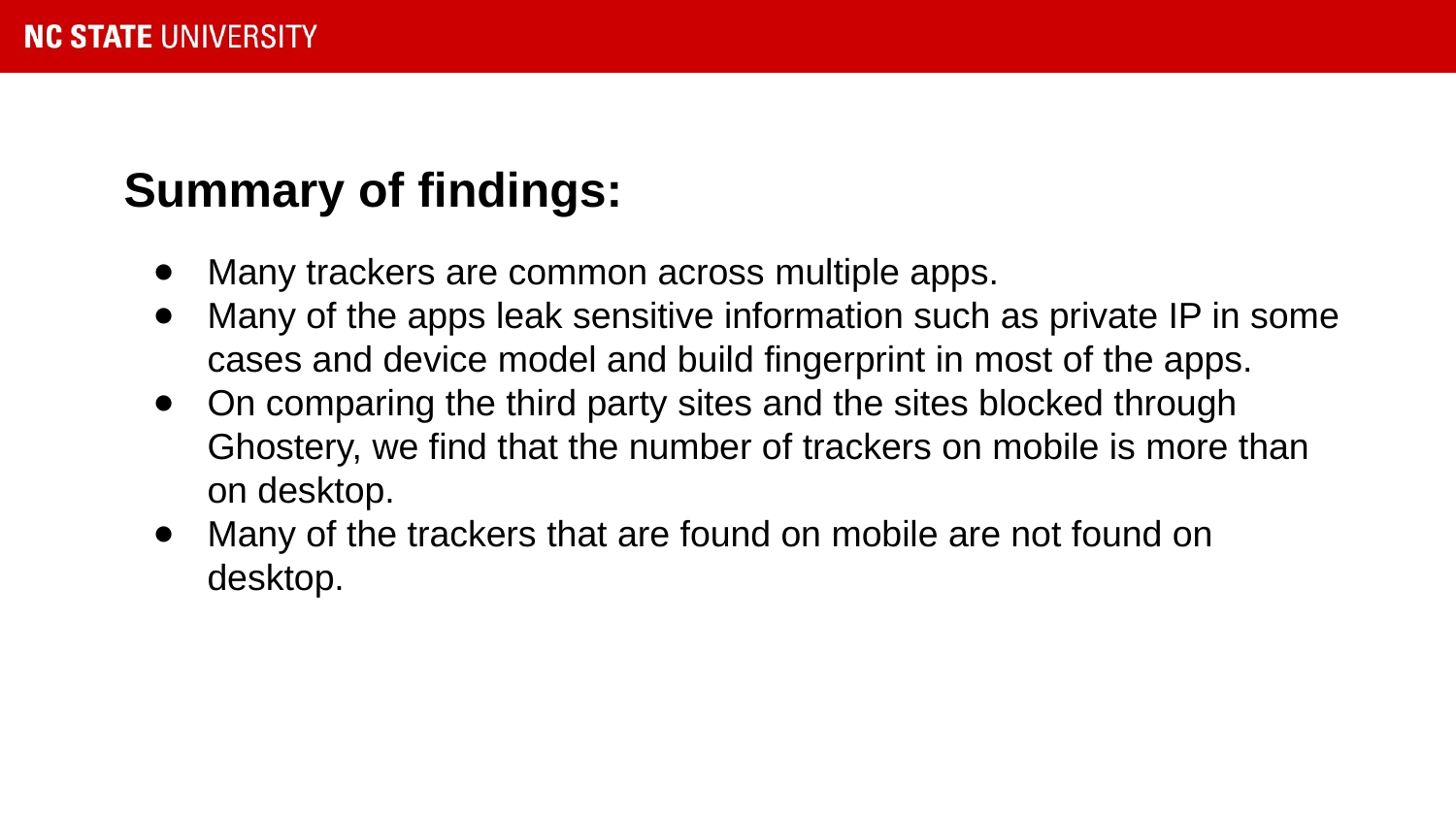

# Summary of findings:
Many trackers are common across multiple apps.
Many of the apps leak sensitive information such as private IP in some cases and device model and build fingerprint in most of the apps.
On comparing the third party sites and the sites blocked through Ghostery, we find that the number of trackers on mobile is more than on desktop.
Many of the trackers that are found on mobile are not found on desktop.